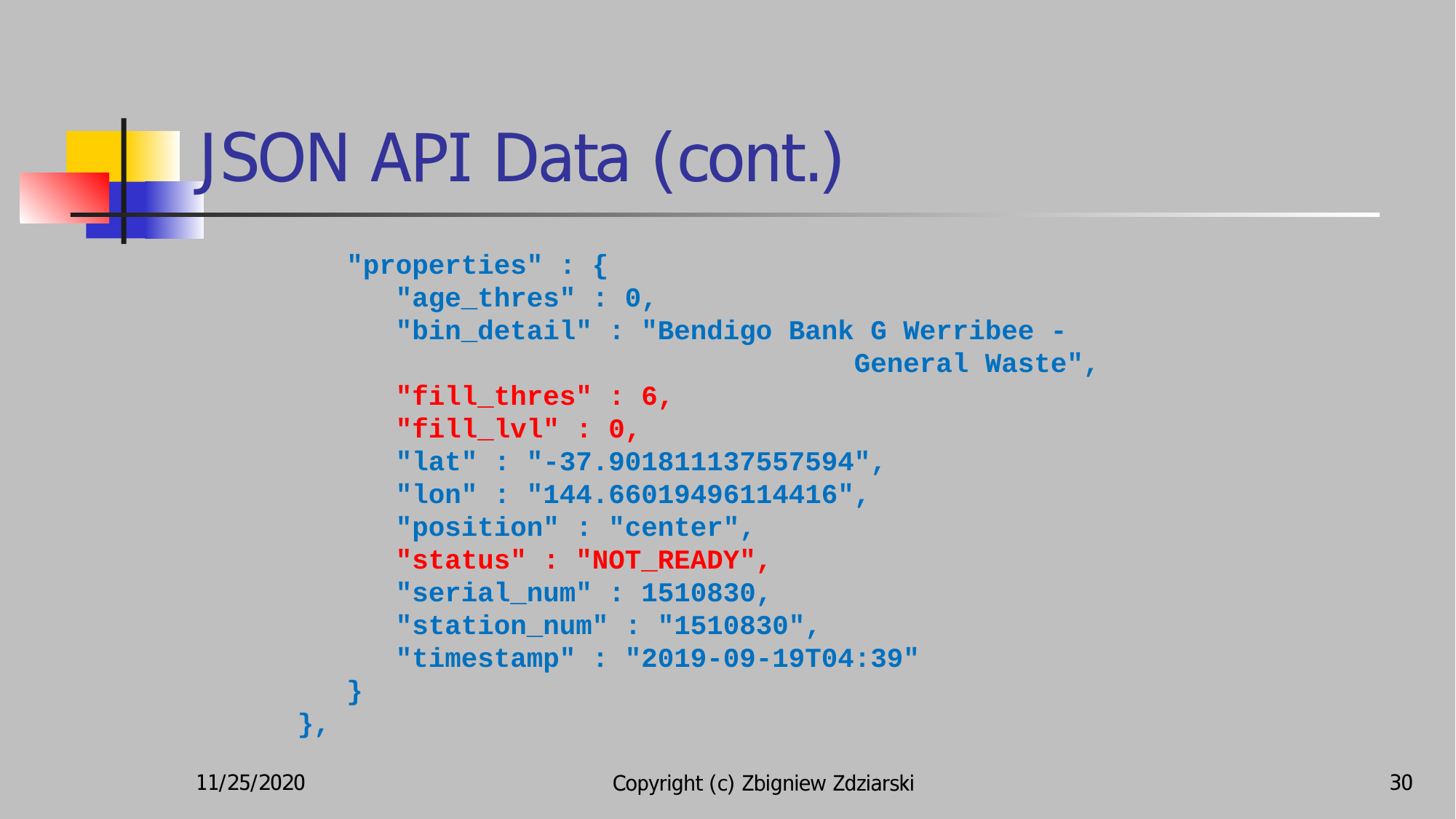

# JSON API Data (cont.)
         "properties" : {
            "age_thres" : 0,
            "bin_detail" : "Bendigo Bank G Werribee -
                                        General Waste",
            "fill_thres" : 6,
            "fill_lvl" : 0,
            "lat" : "-37.901811137557594",
            "lon" : "144.66019496114416",
            "position" : "center",
            "status" : "NOT_READY",
            "serial_num" : 1510830,
            "station_num" : "1510830",
            "timestamp" : "2019-09-19T04:39"
         }
      },
11/25/2020
30
Copyright (c) Zbigniew Zdziarski